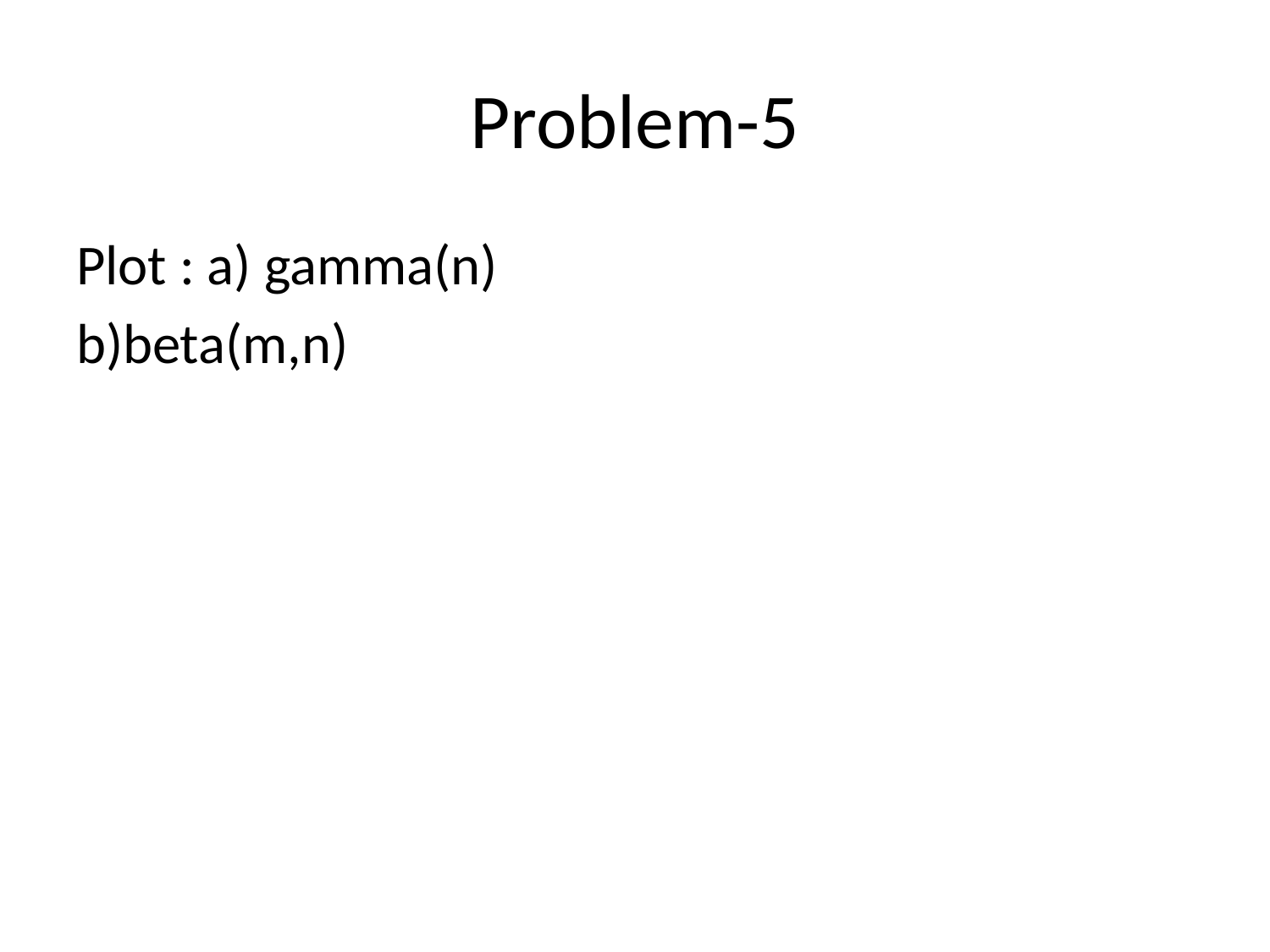

# Problem-5
Plot : a) gamma(n)
b)beta(m,n)